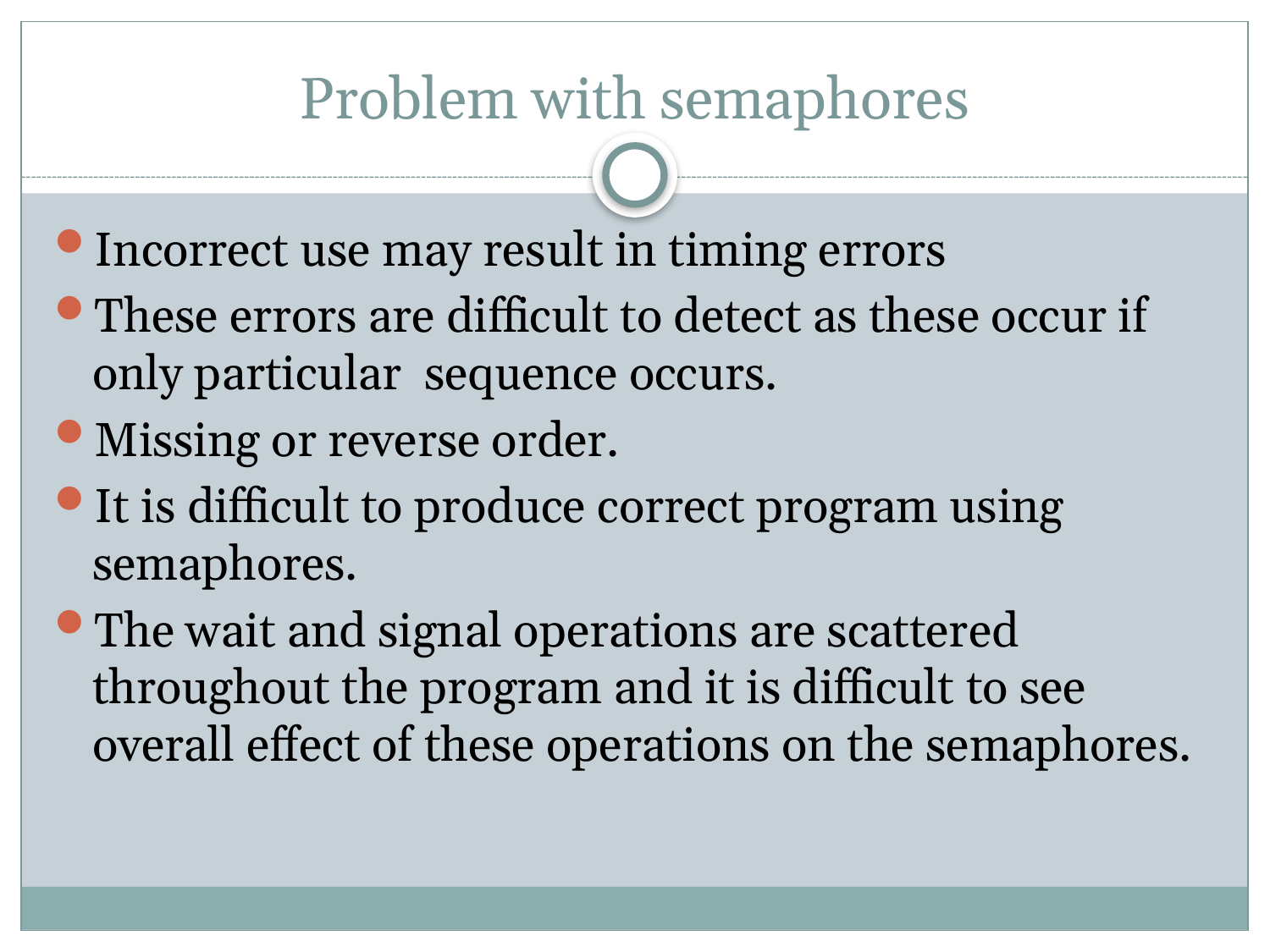

# Problem with semaphores
Incorrect use may result in timing errors
These errors are difficult to detect as these occur if  only particular  sequence occurs.
Missing or reverse order.
It is difficult to produce correct program using semaphores.
The wait and signal operations are scattered throughout the program and it is difficult to see overall effect of these operations on the semaphores.